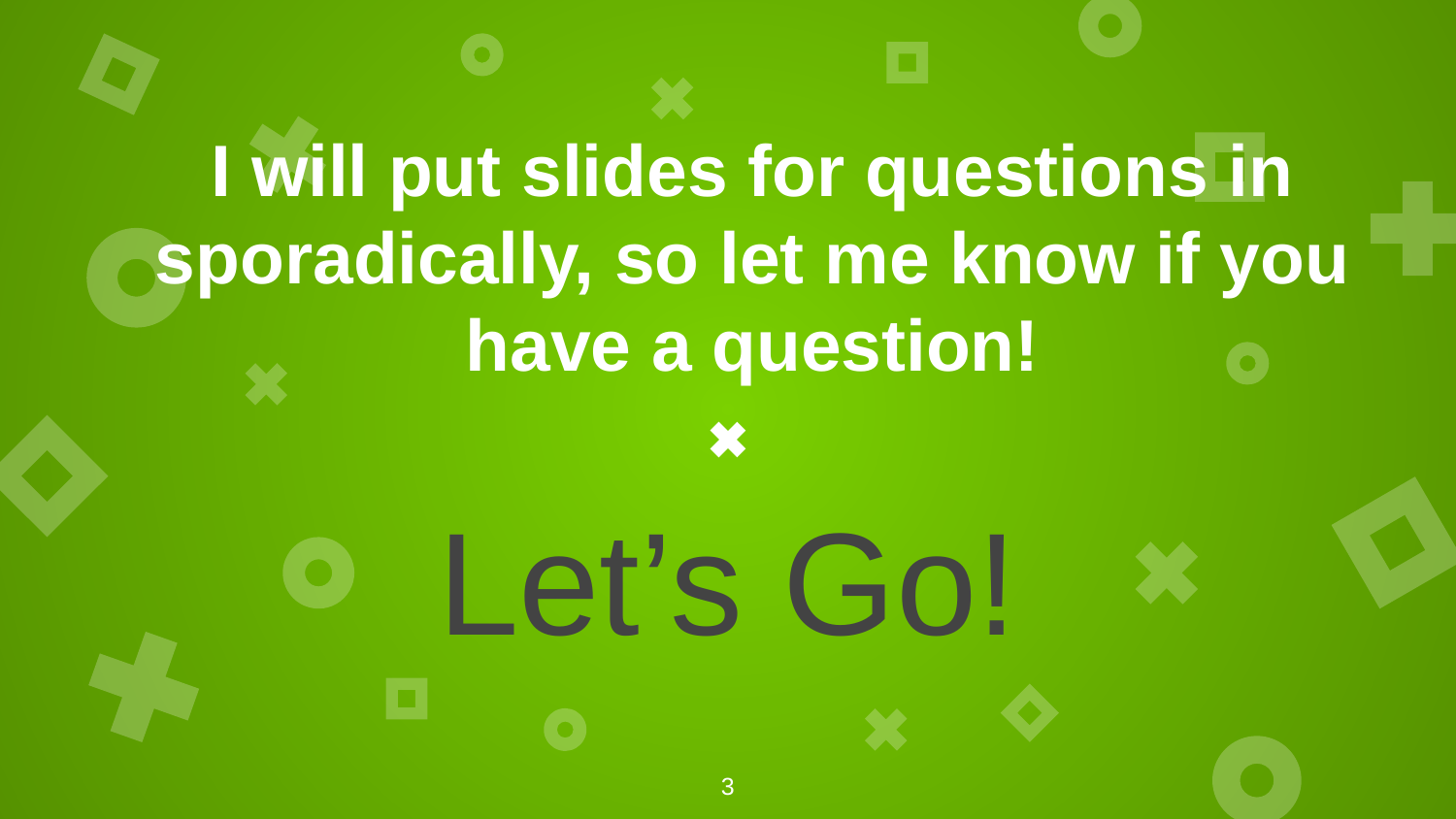

# I will put slides for questions in sporadically, so let me know if you have a question!
Let’s Go!
3